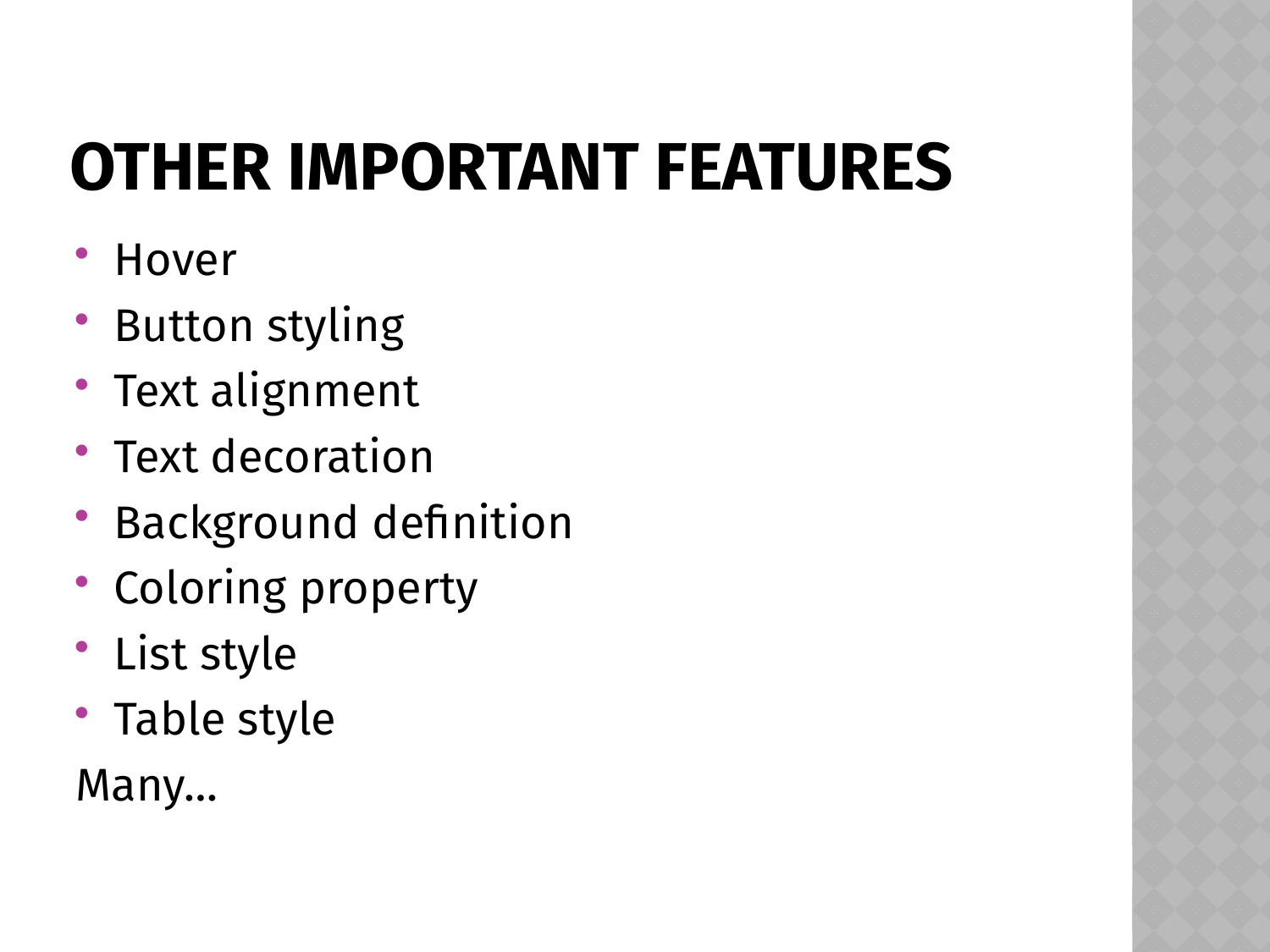

# Other important features
Hover
Button styling
Text alignment
Text decoration
Background definition
Coloring property
List style
Table style
Many…